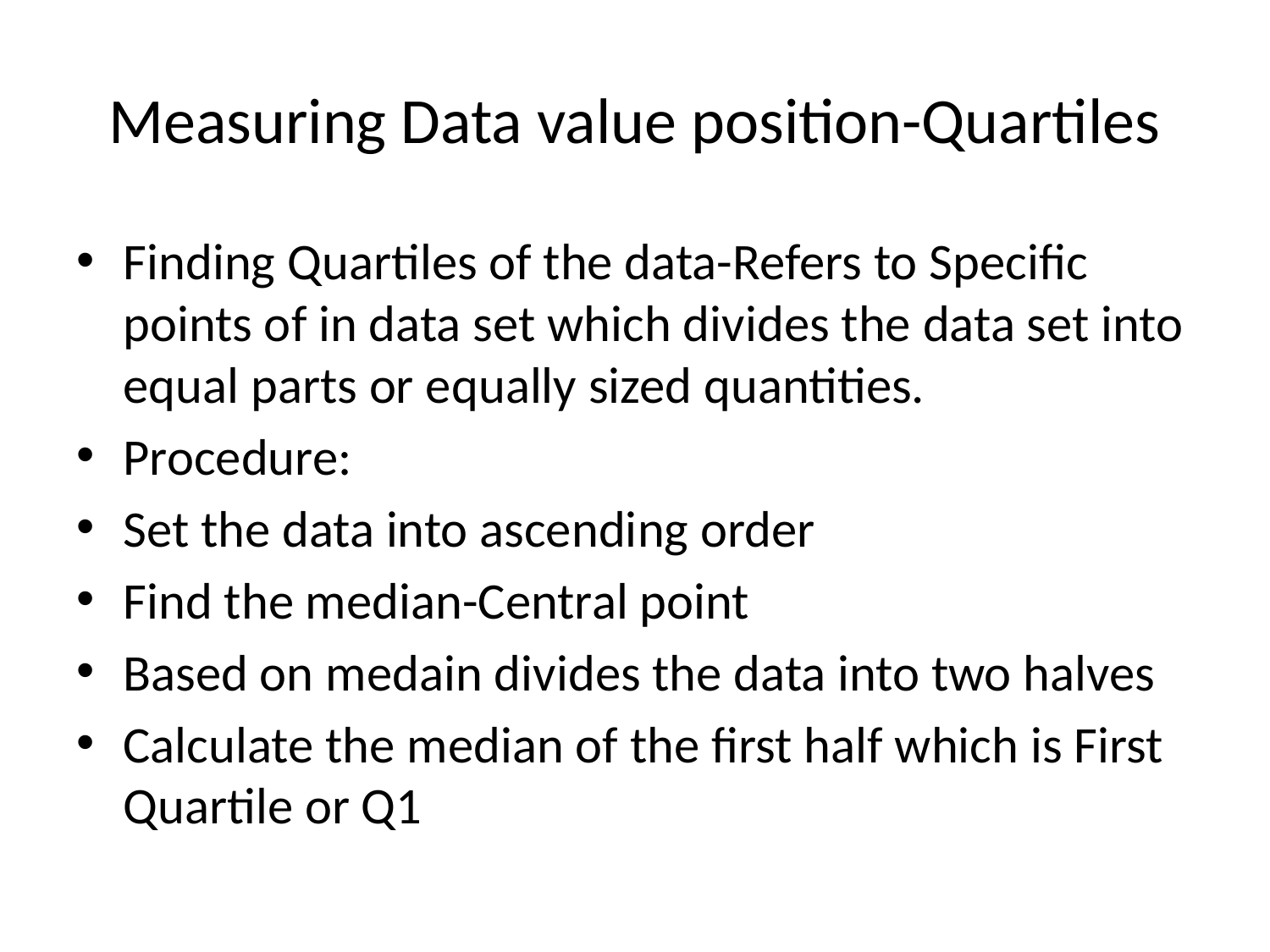

# Measuring Data value position-Quartiles
Finding Quartiles of the data-Refers to Specific points of in data set which divides the data set into equal parts or equally sized quantities.
Procedure:
Set the data into ascending order
Find the median-Central point
Based on medain divides the data into two halves
Calculate the median of the first half which is First Quartile or Q1